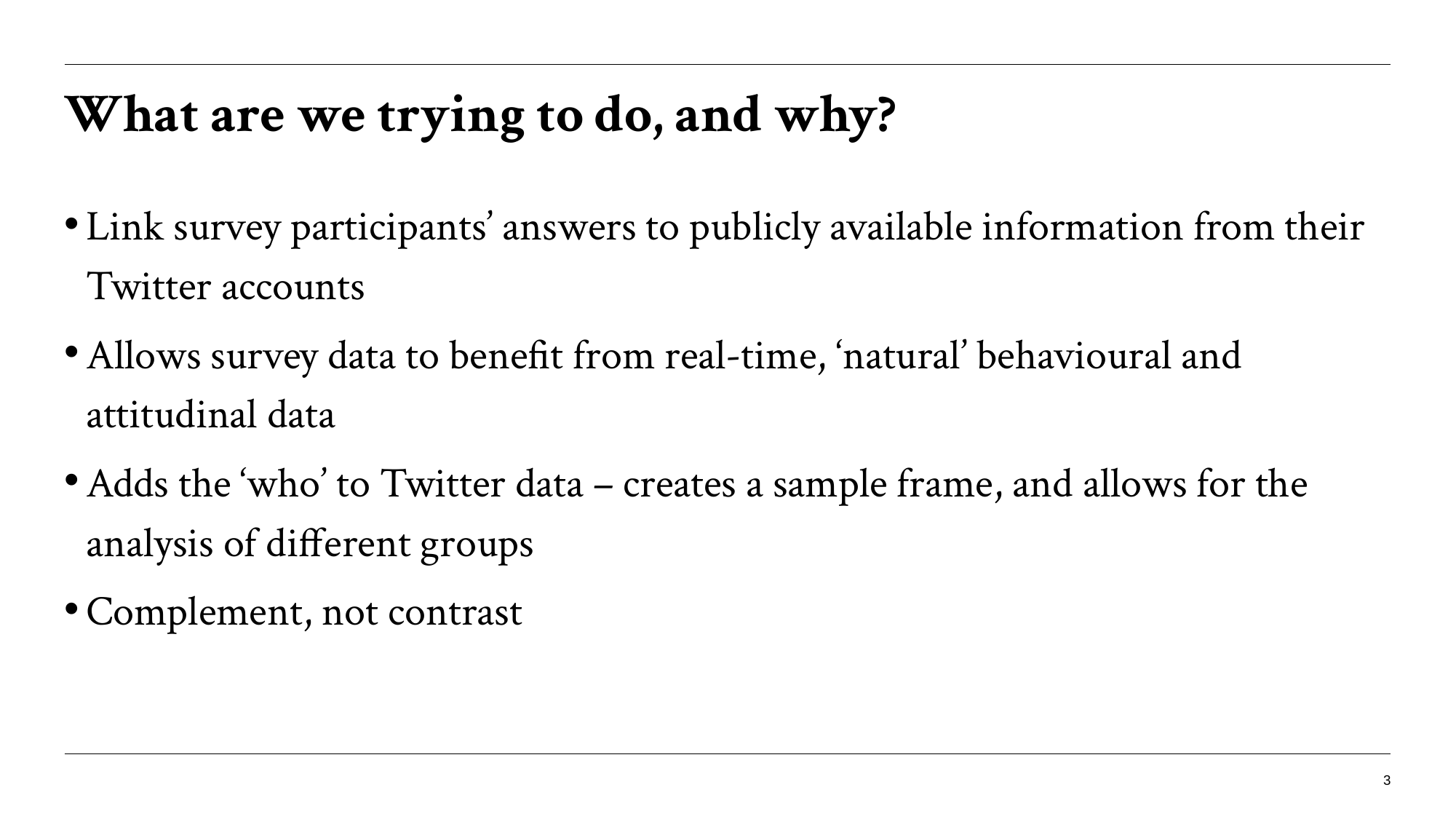

# What are we trying to do, and why?
Link survey participants’ answers to publicly available information from their Twitter accounts
Allows survey data to benefit from real-time, ‘natural’ behavioural and attitudinal data
Adds the ‘who’ to Twitter data – creates a sample frame, and allows for the analysis of different groups
Complement, not contrast

3